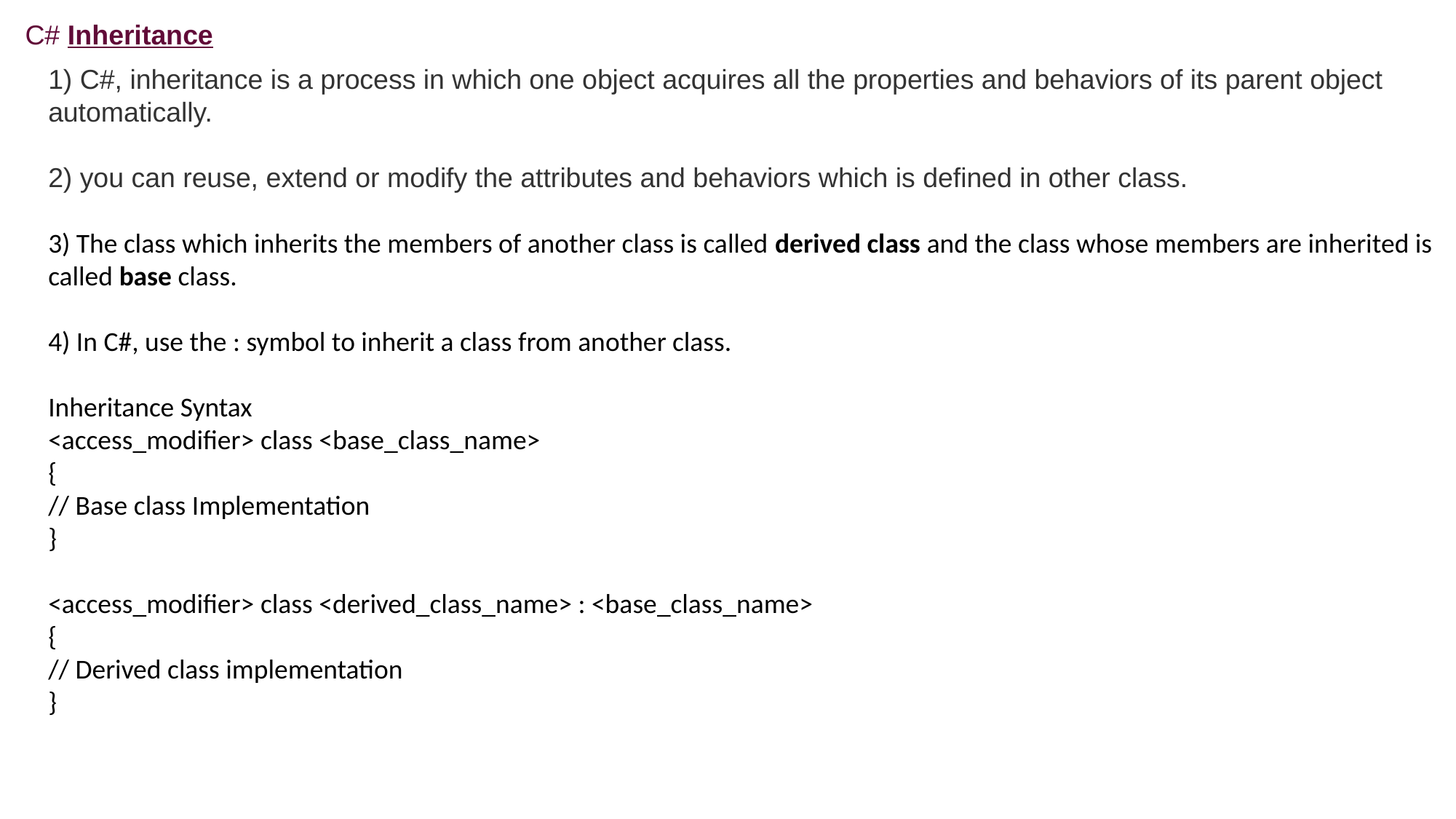

C# Inheritance
1) C#, inheritance is a process in which one object acquires all the properties and behaviors of its parent object automatically.

2) you can reuse, extend or modify the attributes and behaviors which is defined in other class.

3) The class which inherits the members of another class is called derived class and the class whose members are inherited is called base class.

4) In C#, use the : symbol to inherit a class from another class.

Inheritance Syntax
<access_modifier> class <base_class_name>
{
// Base class Implementation
}
<access_modifier> class <derived_class_name> : <base_class_name>
{
// Derived class implementation
}